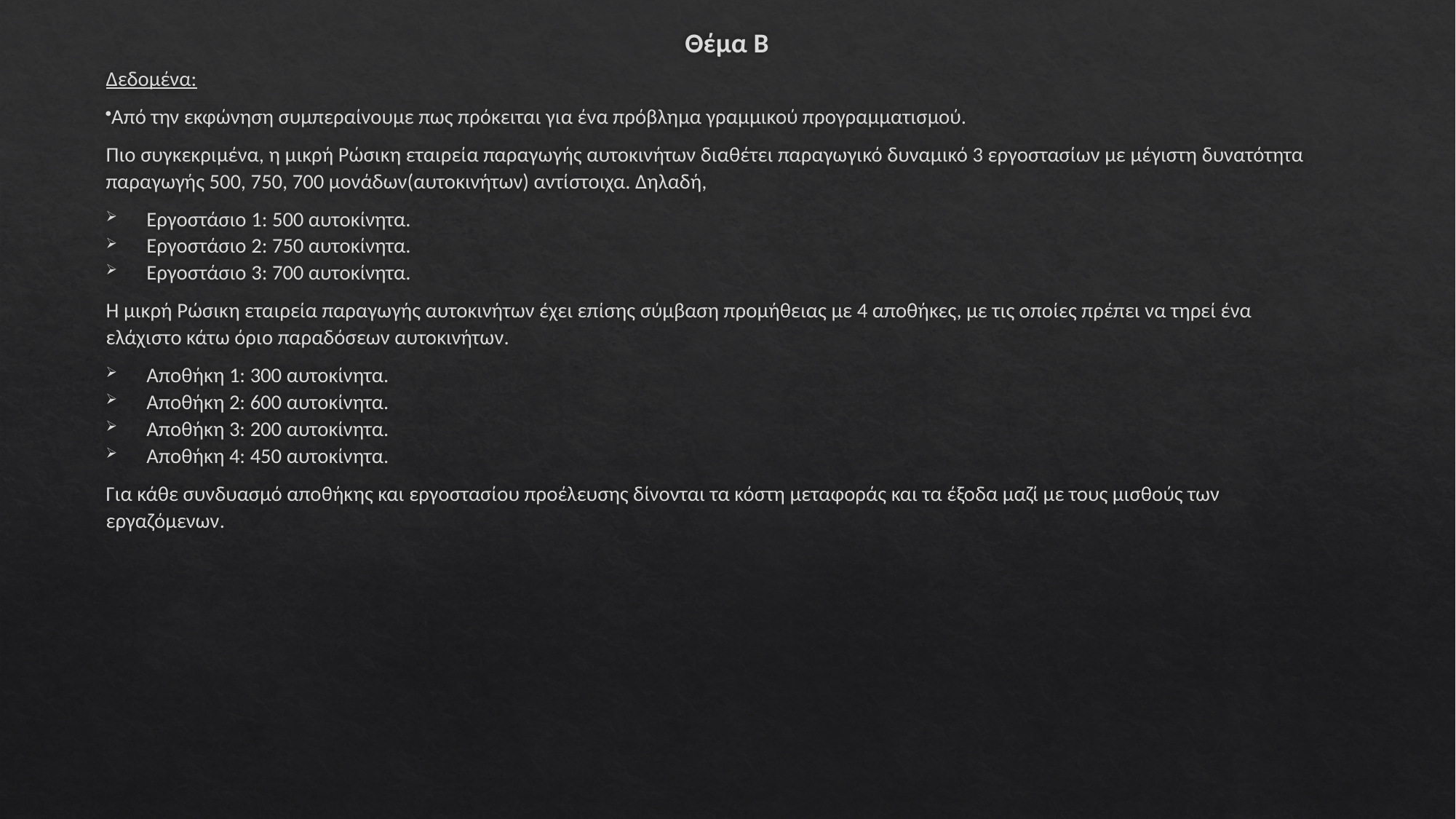

# Θέμα Β
Δεδομένα:
Από την εκφώνηση συμπεραίνουμε πως πρόκειται για ένα πρόβλημα γραμμικού προγραμματισμού.
Πιο συγκεκριμένα, η μικρή Ρώσικη εταιρεία παραγωγής αυτοκινήτων διαθέτει παραγωγικό δυναμικό 3 εργοστασίων με μέγιστη δυνατότητα παραγωγής 500, 750, 700 μονάδων(αυτοκινήτων) αντίστοιχα. Δηλαδή,
Εργοστάσιο 1: 500 αυτοκίνητα.
Εργοστάσιο 2: 750 αυτοκίνητα.
Εργοστάσιο 3: 700 αυτοκίνητα.
Η μικρή Ρώσικη εταιρεία παραγωγής αυτοκινήτων έχει επίσης σύμβαση προμήθειας με 4 αποθήκες, με τις οποίες πρέπει να τηρεί ένα ελάχιστο κάτω όριο παραδόσεων αυτοκινήτων.
Αποθήκη 1: 300 αυτοκίνητα.
Αποθήκη 2: 600 αυτοκίνητα.
Αποθήκη 3: 200 αυτοκίνητα.
Αποθήκη 4: 450 αυτοκίνητα.
Για κάθε συνδυασμό αποθήκης και εργοστασίου προέλευσης δίνονται τα κόστη μεταφοράς και τα έξοδα μαζί με τους μισθούς των εργαζόμενων.